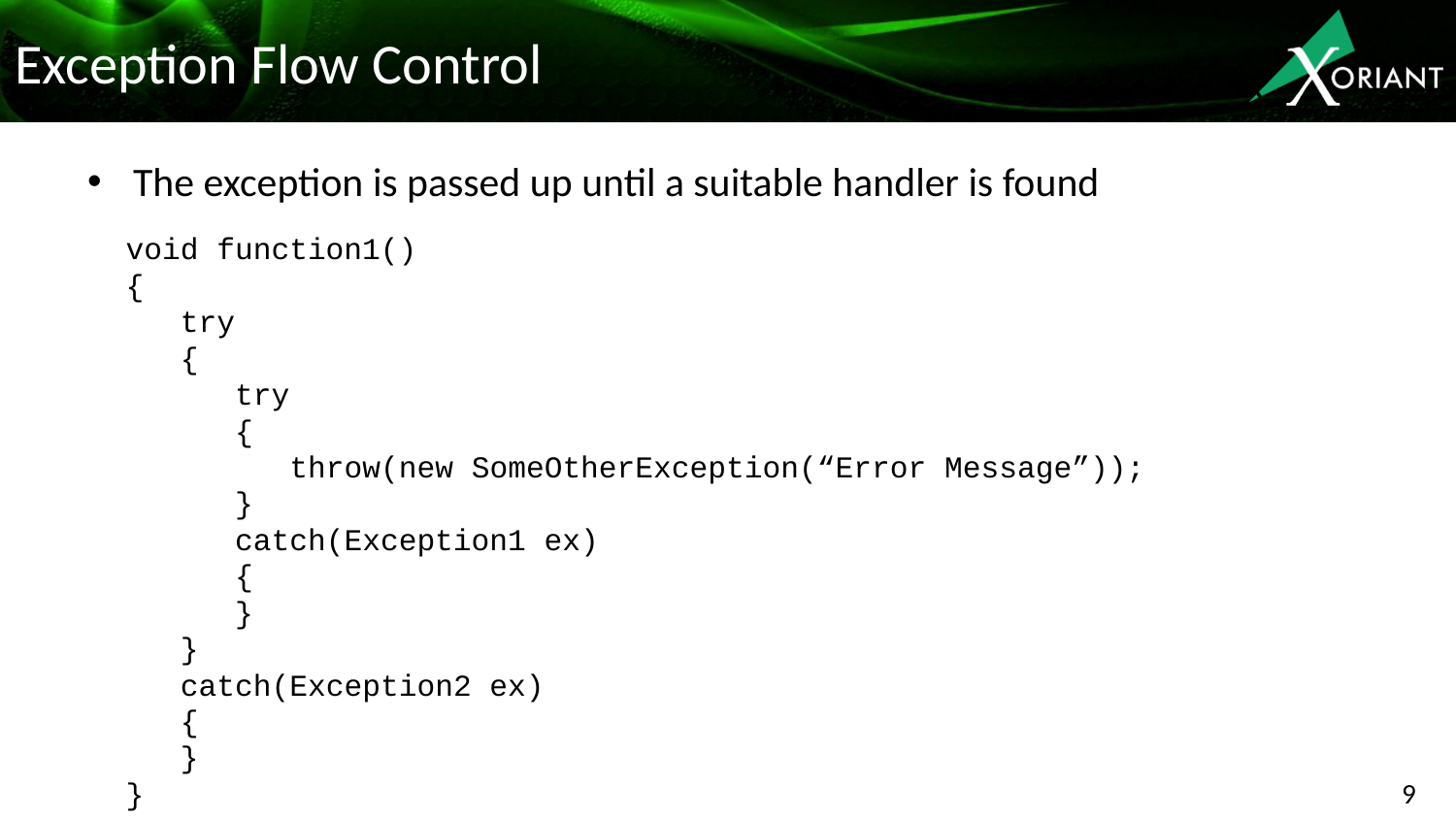

# Exception Flow Control
The exception is passed up until a suitable handler is found
void function1()
{
   try
   {
      try
      {
         throw(new SomeOtherException(“Error Message”));
      }
      catch(Exception1 ex)
      {
      }
   }
   catch(Exception2 ex)
   {
   }
}
9